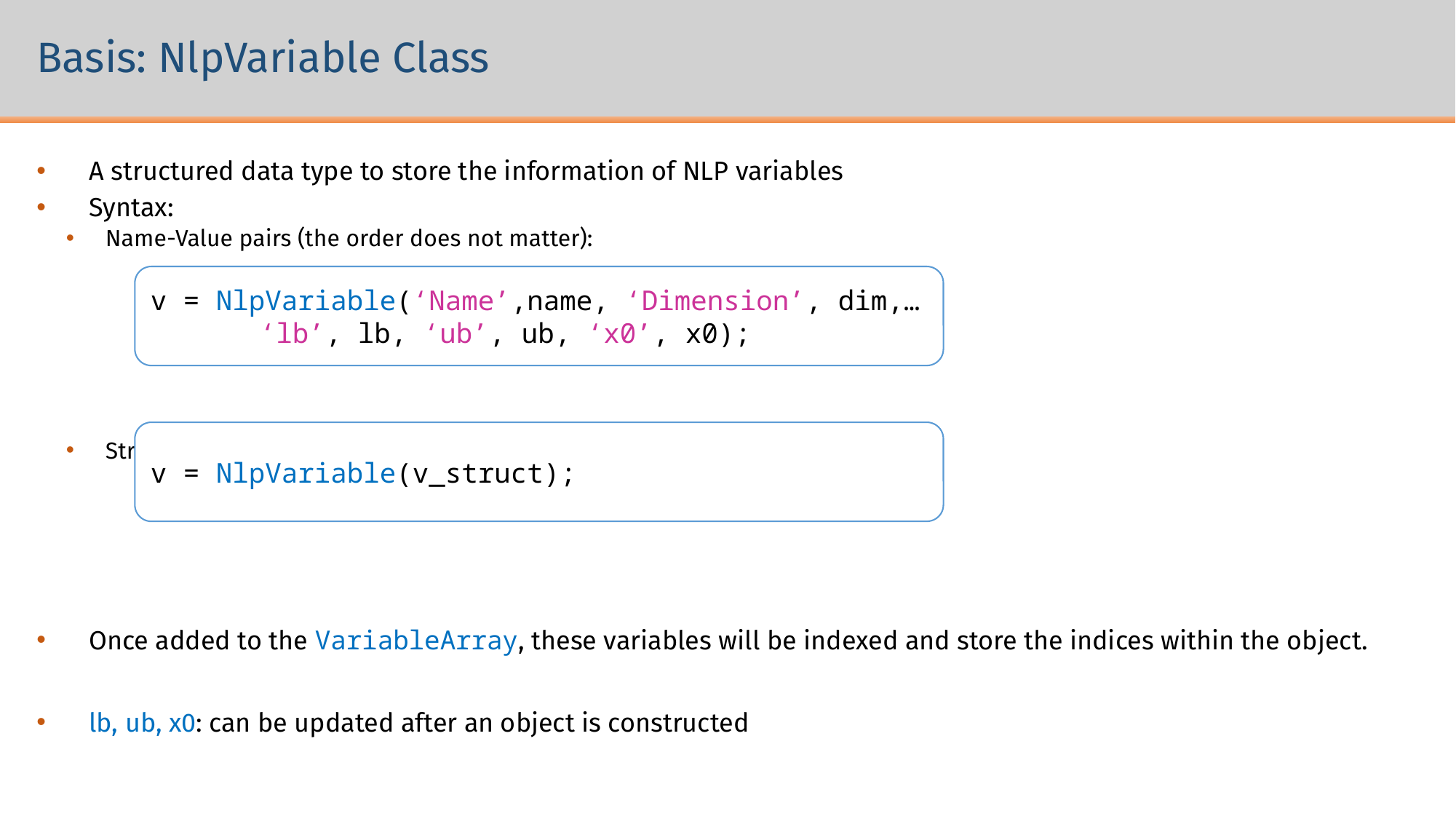

# Basis: NlpVariable Class
A structured data type to store the information of NLP variables
Syntax:
Name-Value pairs (the order does not matter):

Structure:

Once added to the VariableArray, these variables will be indexed and store the indices within the object.

lb, ub, x0: can be updated after an object is constructed

v = NlpVariable(‘Name’,name, ‘Dimension’, dim,…
	‘lb’, lb, ‘ub’, ub, ‘x0’, x0);
v = NlpVariable(v_struct);